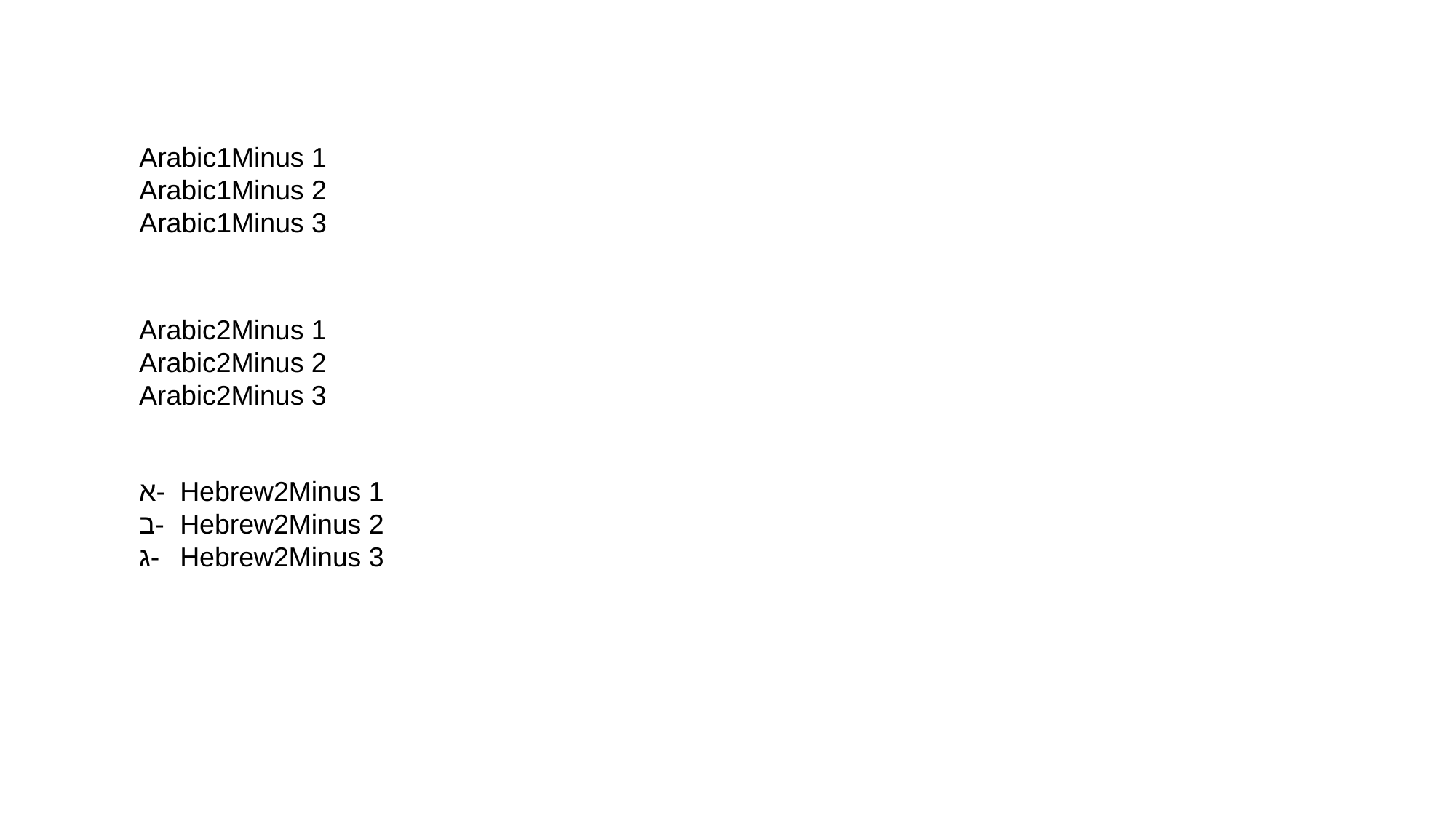

Arabic1Minus 1
Arabic1Minus 2
Arabic1Minus 3
Arabic2Minus 1
Arabic2Minus 2
Arabic2Minus 3
Hebrew2Minus 1
Hebrew2Minus 2
Hebrew2Minus 3